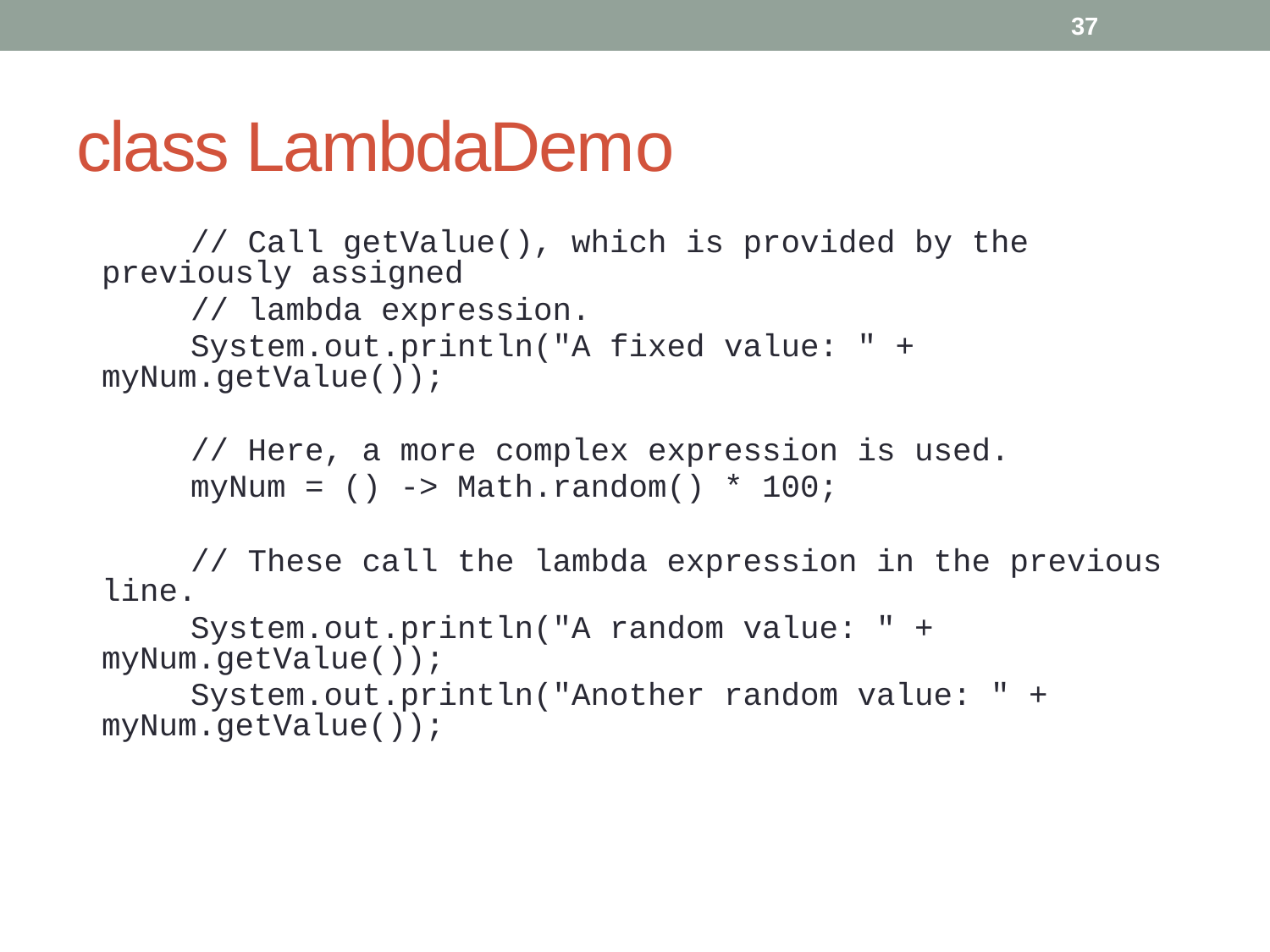

37
# class LambdaDemo
      // Call getValue(), which is provided by the previously assigned
      // lambda expression.
      System.out.println("A fixed value: " + myNum.getValue());

      // Here, a more complex expression is used.
      myNum = () -> Math.random() * 100;

      // These call the lambda expression in the previous line.
      System.out.println("A random value: " + myNum.getValue());
      System.out.println("Another random value: " +    myNum.getValue());